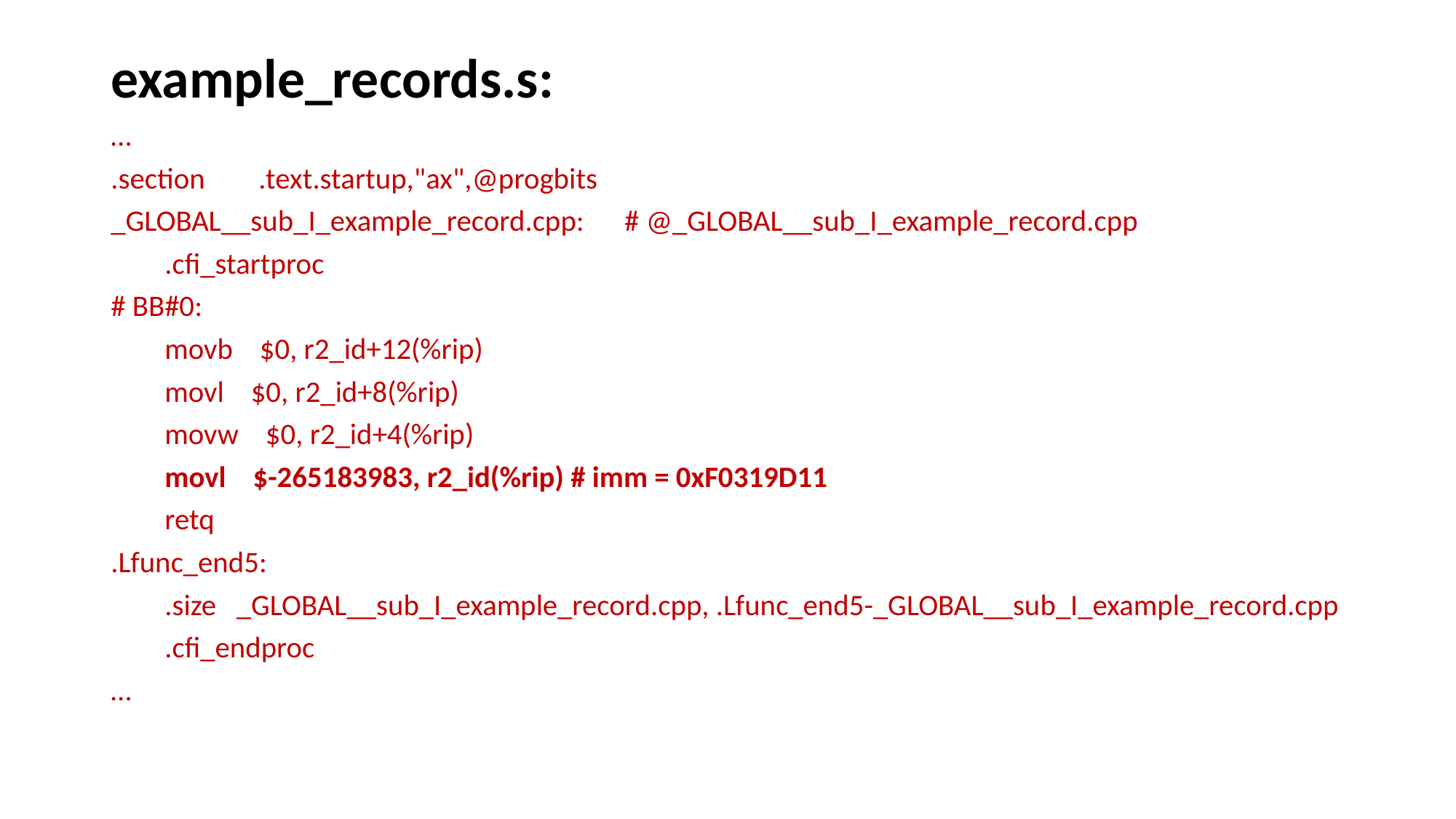

example_records.s:
…
.section        .text.startup,"ax",@progbits
_GLOBAL__sub_I_example_record.cpp:      # @_GLOBAL__sub_I_example_record.cpp
        .cfi_startproc
# BB#0:
        movb    $0, r2_id+12(%rip)
        movl    $0, r2_id+8(%rip)
        movw    $0, r2_id+4(%rip)
        movl    $-265183983, r2_id(%rip) # imm = 0xF0319D11
        retq
.Lfunc_end5:
        .size   _GLOBAL__sub_I_example_record.cpp, .Lfunc_end5-_GLOBAL__sub_I_example_record.cpp
        .cfi_endproc
…